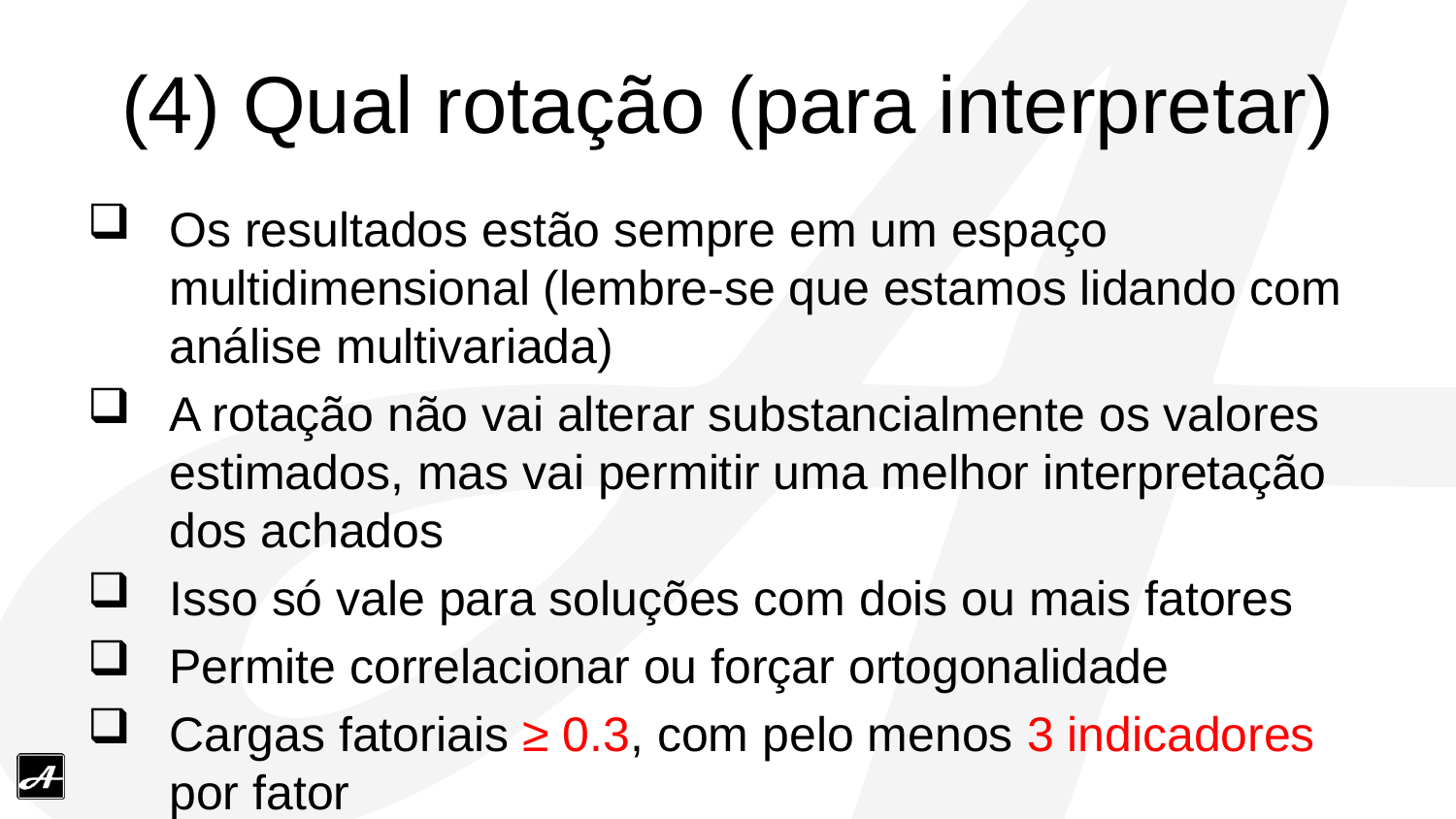

# (4) Qual rotação (para interpretar)
Os resultados estão sempre em um espaço multidimensional (lembre-se que estamos lidando com análise multivariada)
A rotação não vai alterar substancialmente os valores estimados, mas vai permitir uma melhor interpretação dos achados
Isso só vale para soluções com dois ou mais fatores
Permite correlacionar ou forçar ortogonalidade
Cargas fatoriais ≥ 0.3, com pelo menos 3 indicadores por fator